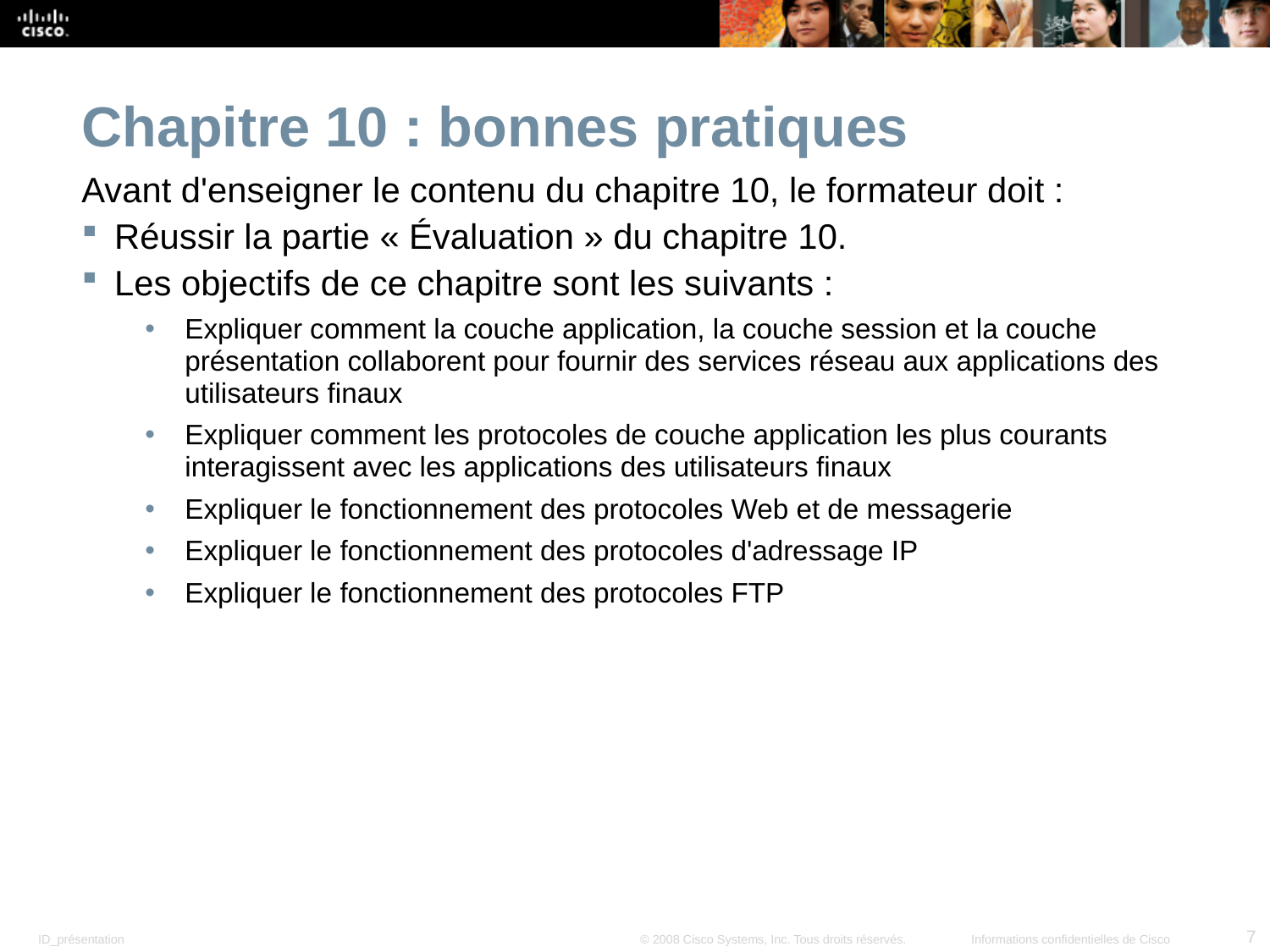

Chapitre 10 : bonnes pratiques
Avant d'enseigner le contenu du chapitre 10, le formateur doit :
Réussir la partie « Évaluation » du chapitre 10.
Les objectifs de ce chapitre sont les suivants :
Expliquer comment la couche application, la couche session et la couche présentation collaborent pour fournir des services réseau aux applications des utilisateurs finaux
Expliquer comment les protocoles de couche application les plus courants interagissent avec les applications des utilisateurs finaux
Expliquer le fonctionnement des protocoles Web et de messagerie
Expliquer le fonctionnement des protocoles d'adressage IP
Expliquer le fonctionnement des protocoles FTP